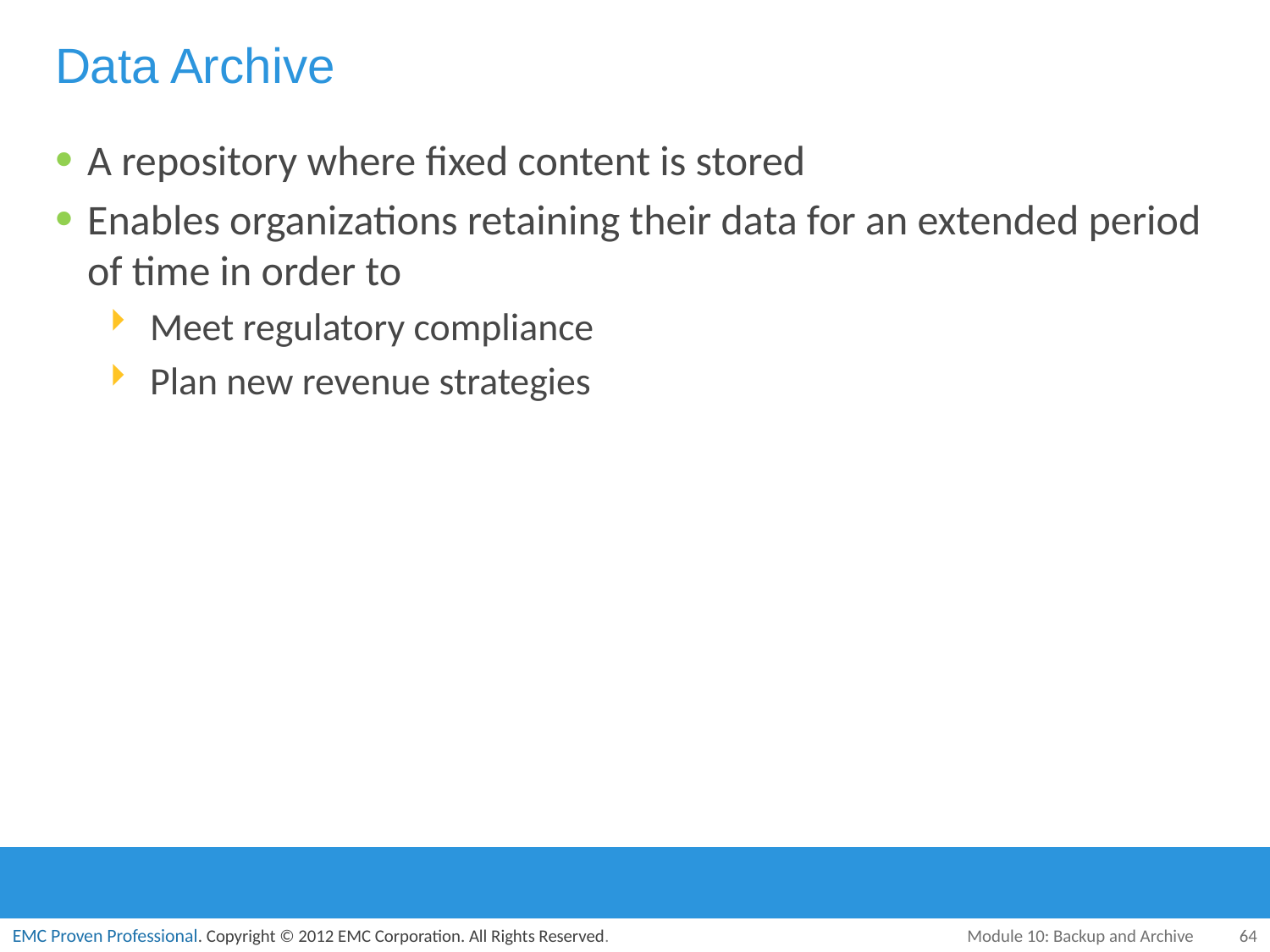

# Data Archive
A repository where fixed content is stored
Enables organizations retaining their data for an extended period of time in order to
Meet regulatory compliance
Plan new revenue strategies
Module 10: Backup and Archive
64